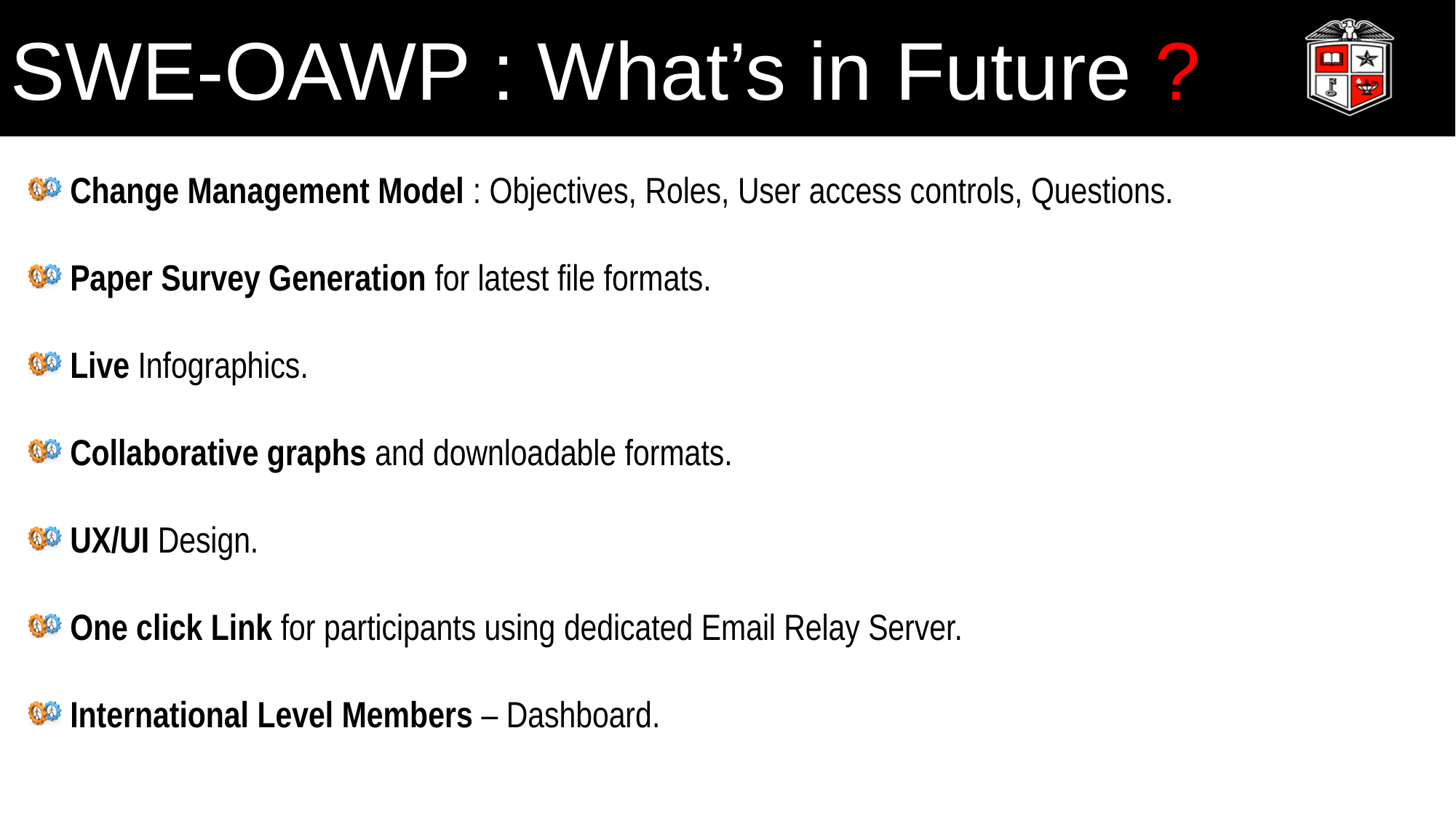

SWE-OAWP : What’s in Future ?
 Change Management Model : Objectives, Roles, User access controls, Questions.

 Paper Survey Generation for latest file formats.

 Live Infographics.

 Collaborative graphs and downloadable formats.

 UX/UI Design.

 One click Link for participants using dedicated Email Relay Server.

 International Level Members – Dashboard.